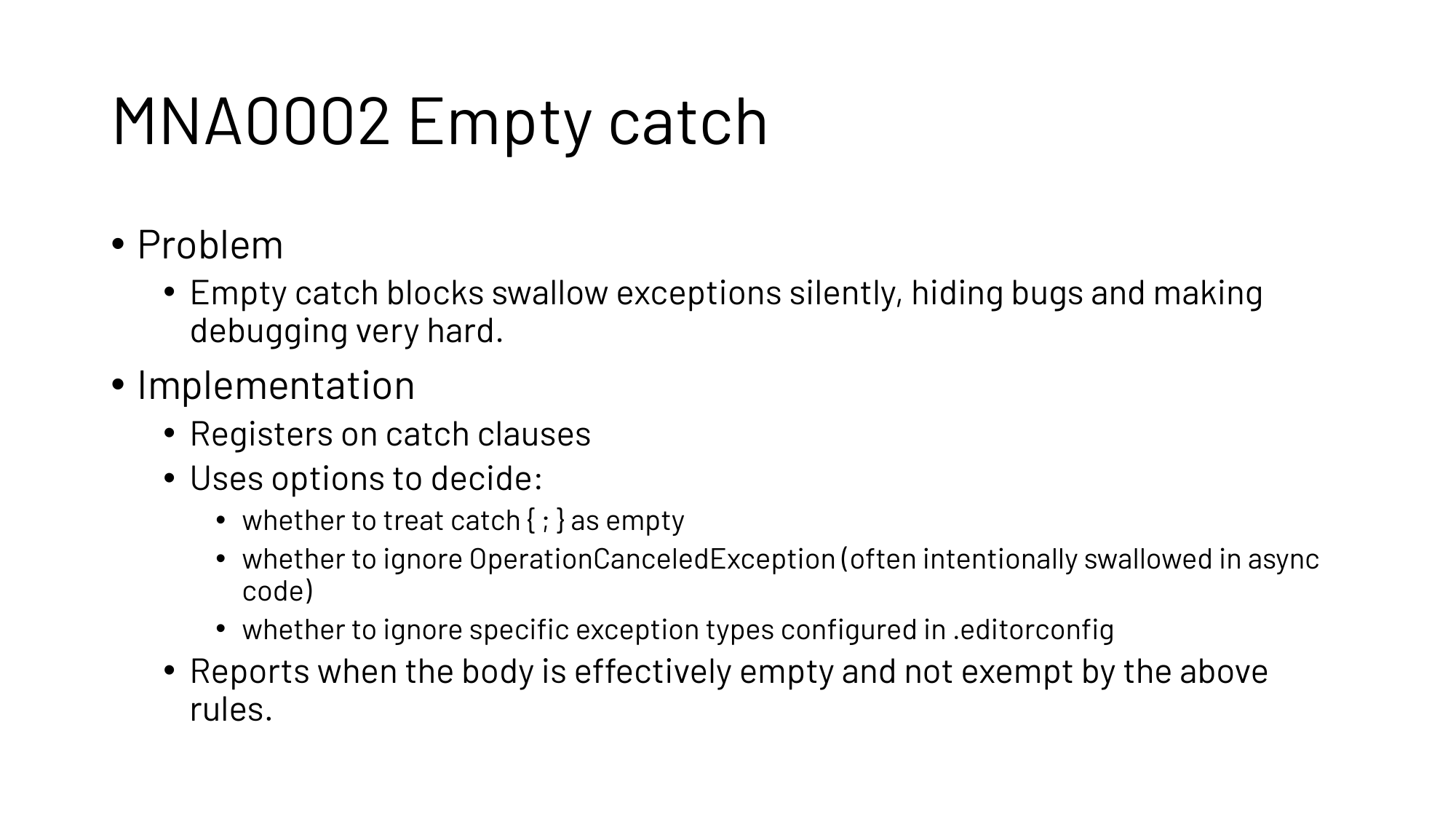

# MNA0002 Empty catch
Problem
Empty catch blocks swallow exceptions silently, hiding bugs and making debugging very hard.
Implementation
Registers on catch clauses
Uses options to decide:
whether to treat catch { ; } as empty
whether to ignore OperationCanceledException (often intentionally swallowed in async code)
whether to ignore specific exception types configured in .editorconfig
Reports when the body is effectively empty and not exempt by the above rules.